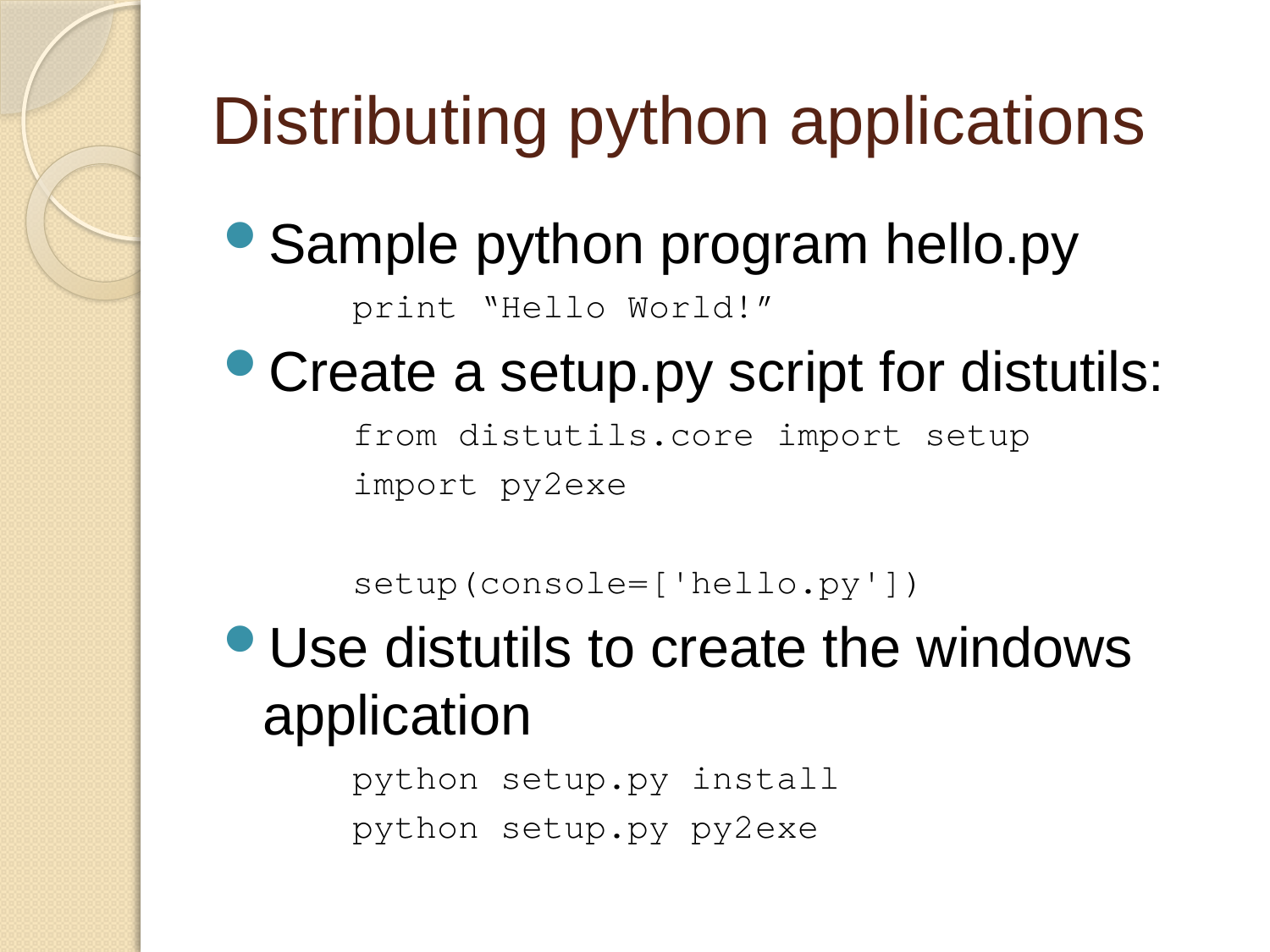

# Distributing python applications
Sample python program hello.py
print “Hello World!”
Create a setup.py script for distutils:
from distutils.core import setup
import py2exe

setup(console=['hello.py'])
Use distutils to create the windows application
python setup.py install
python setup.py py2exe